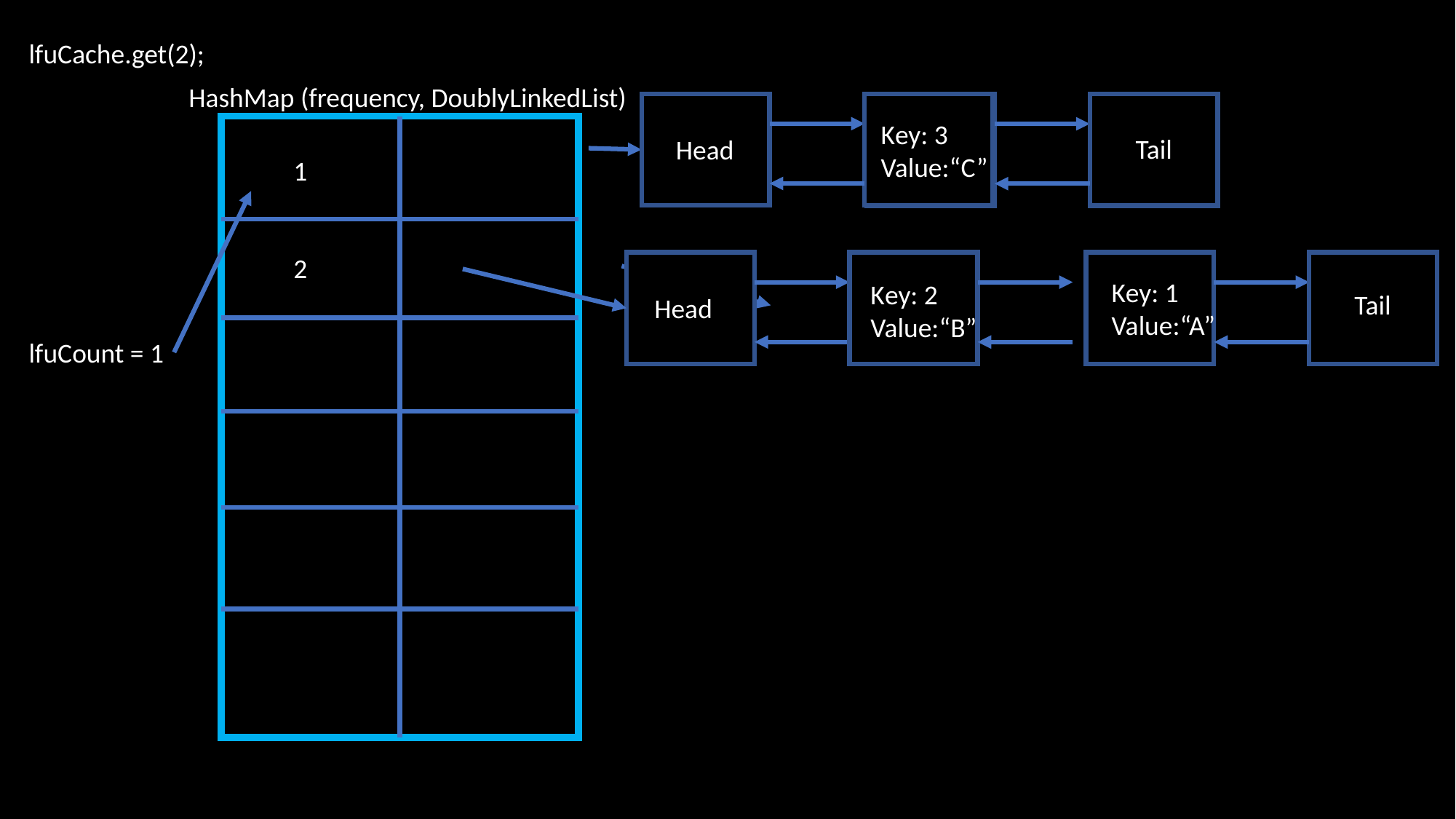

lfuCache.get(2);
HashMap (frequency, DoublyLinkedList)

Head

Key: 3
Value:“C”

Tail
1
2

Tail

Key: 1
Value:“A”
Key: 2
Value:“B”
Tail
Head
lfuCount = 1